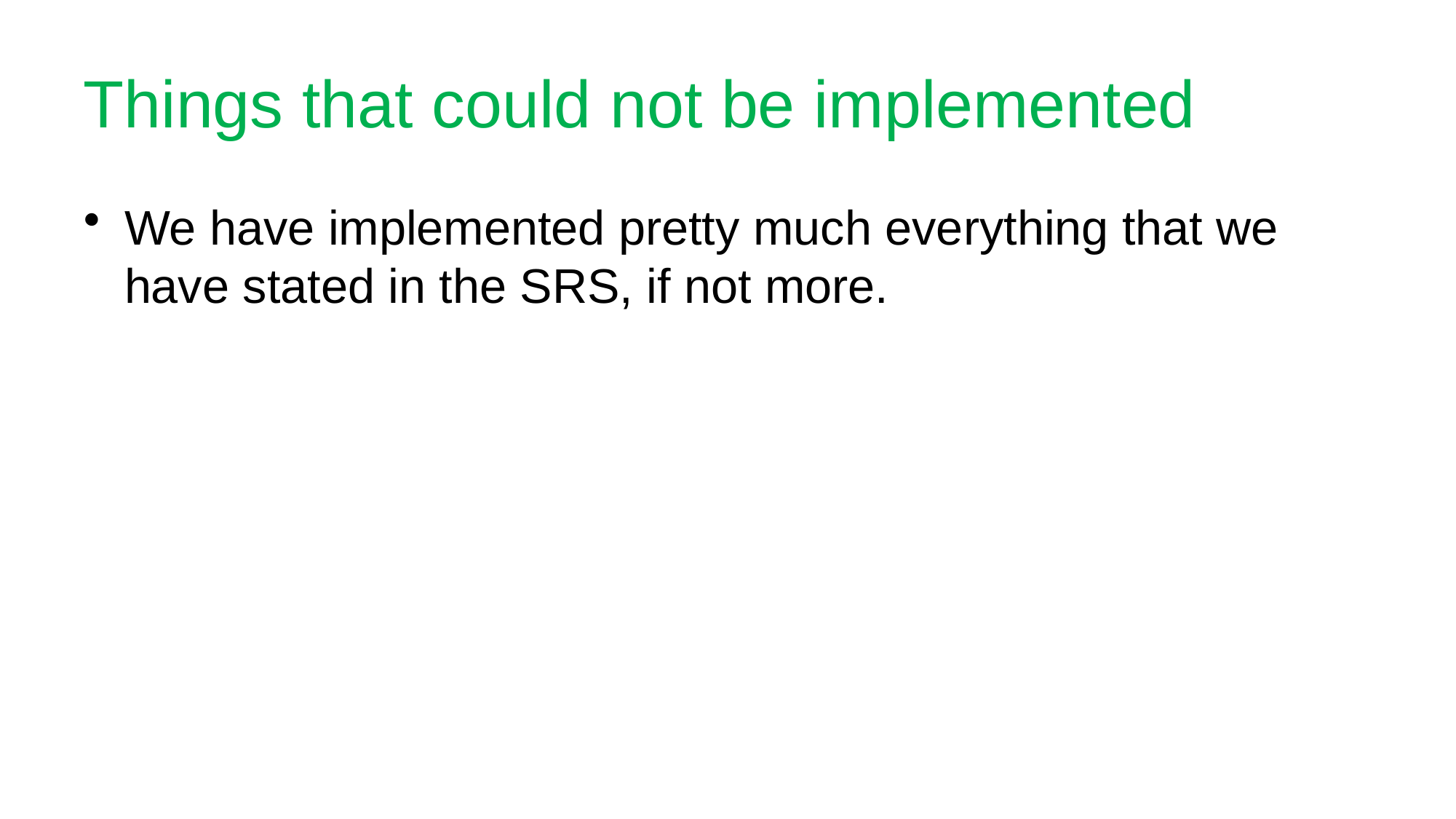

# Things that could not be implemented
We have implemented pretty much everything that we have stated in the SRS, if not more.